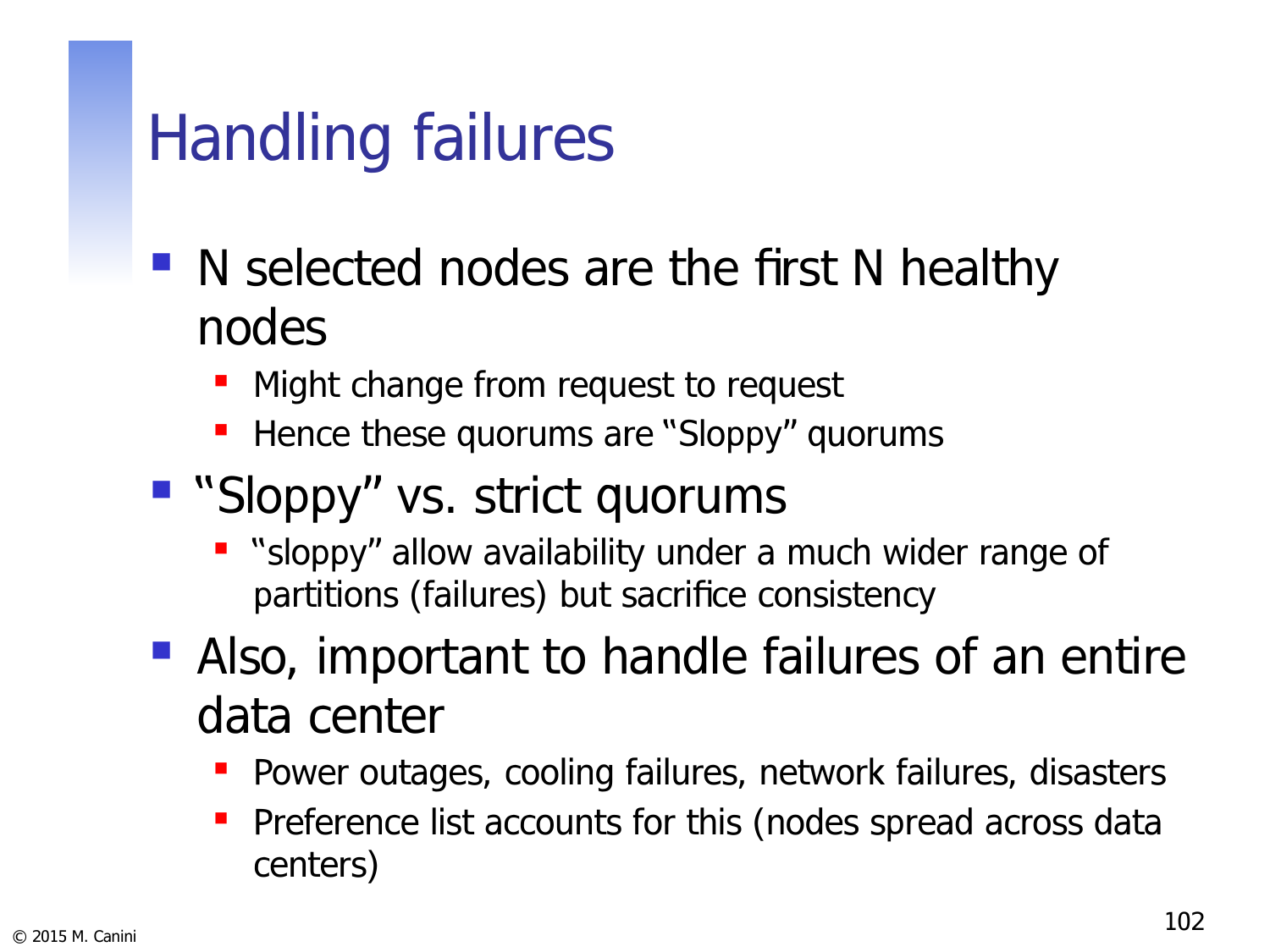

# Handling failures
N selected nodes are the first N healthy nodes
Might change from request to request
Hence these quorums are “Sloppy” quorums
“Sloppy” vs. strict quorums
“sloppy” allow availability under a much wider range of partitions (failures) but sacrifice consistency
Also, important to handle failures of an entire data center
Power outages, cooling failures, network failures, disasters
Preference list accounts for this (nodes spread across data centers)
102